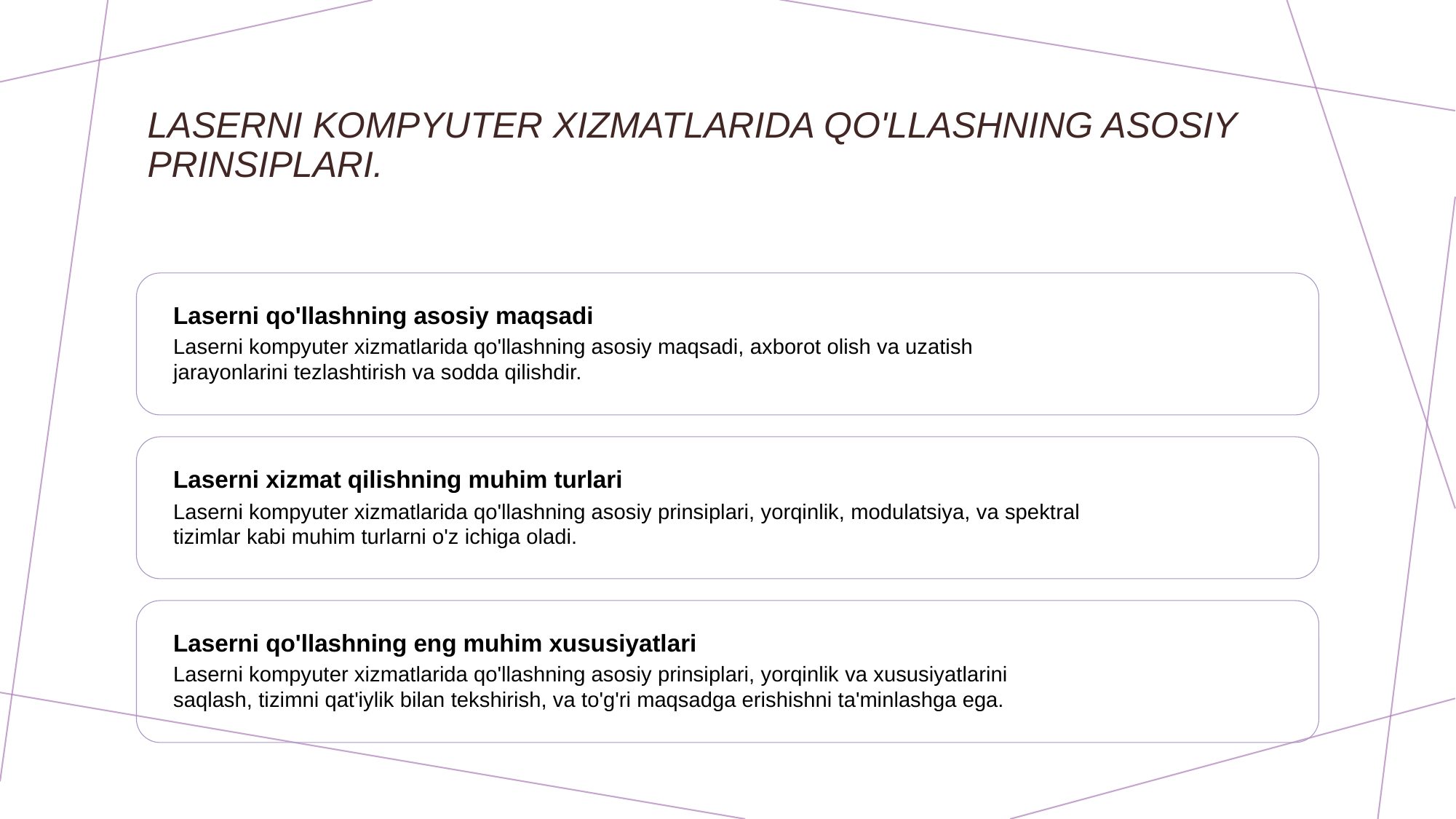

# Laserni kompyuter xizmatlarida qo'llashning asosiy prinsiplari.

Laserni qo'llashning asosiy maqsadi
Laserni kompyuter xizmatlarida qo'llashning asosiy maqsadi, axborot olish va uzatish jarayonlarini tezlashtirish va sodda qilishdir.

Laserni xizmat qilishning muhim turlari
Laserni kompyuter xizmatlarida qo'llashning asosiy prinsiplari, yorqinlik, modulatsiya, va spektral tizimlar kabi muhim turlarni o'z ichiga oladi.

Laserni qo'llashning eng muhim xususiyatlari
Laserni kompyuter xizmatlarida qo'llashning asosiy prinsiplari, yorqinlik va xususiyatlarini saqlash, tizimni qat'iylik bilan tekshirish, va to'g'ri maqsadga erishishni ta'minlashga ega.